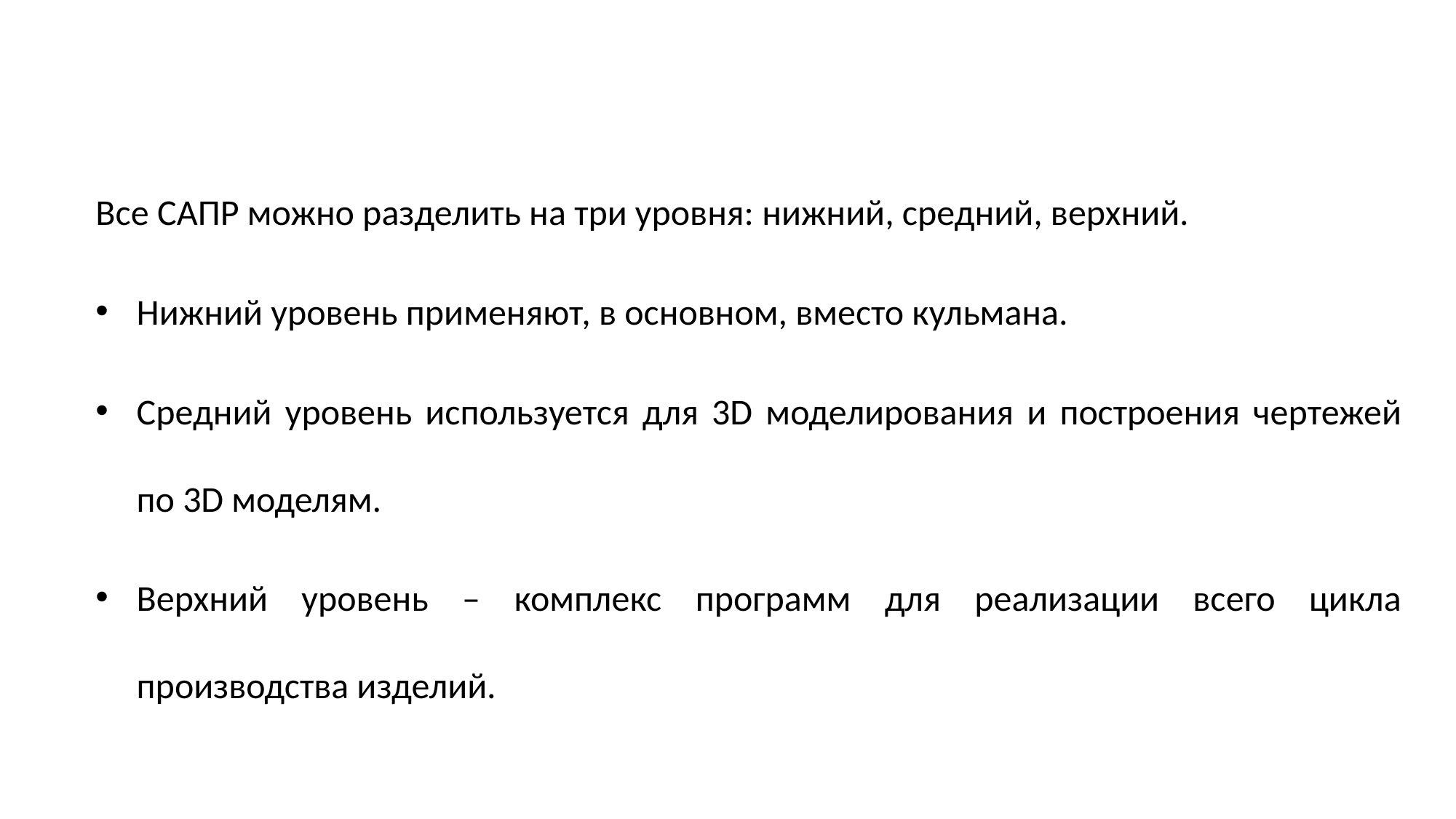

Все САПР можно разделить на три уровня: нижний, средний, верхний.
Нижний уровень применяют, в основном, вместо кульмана.
Средний уровень используется для 3D моделирования и построения чертежей по 3D моделям.
Верхний уровень – комплекс программ для реализации всего цикла производства изделий.